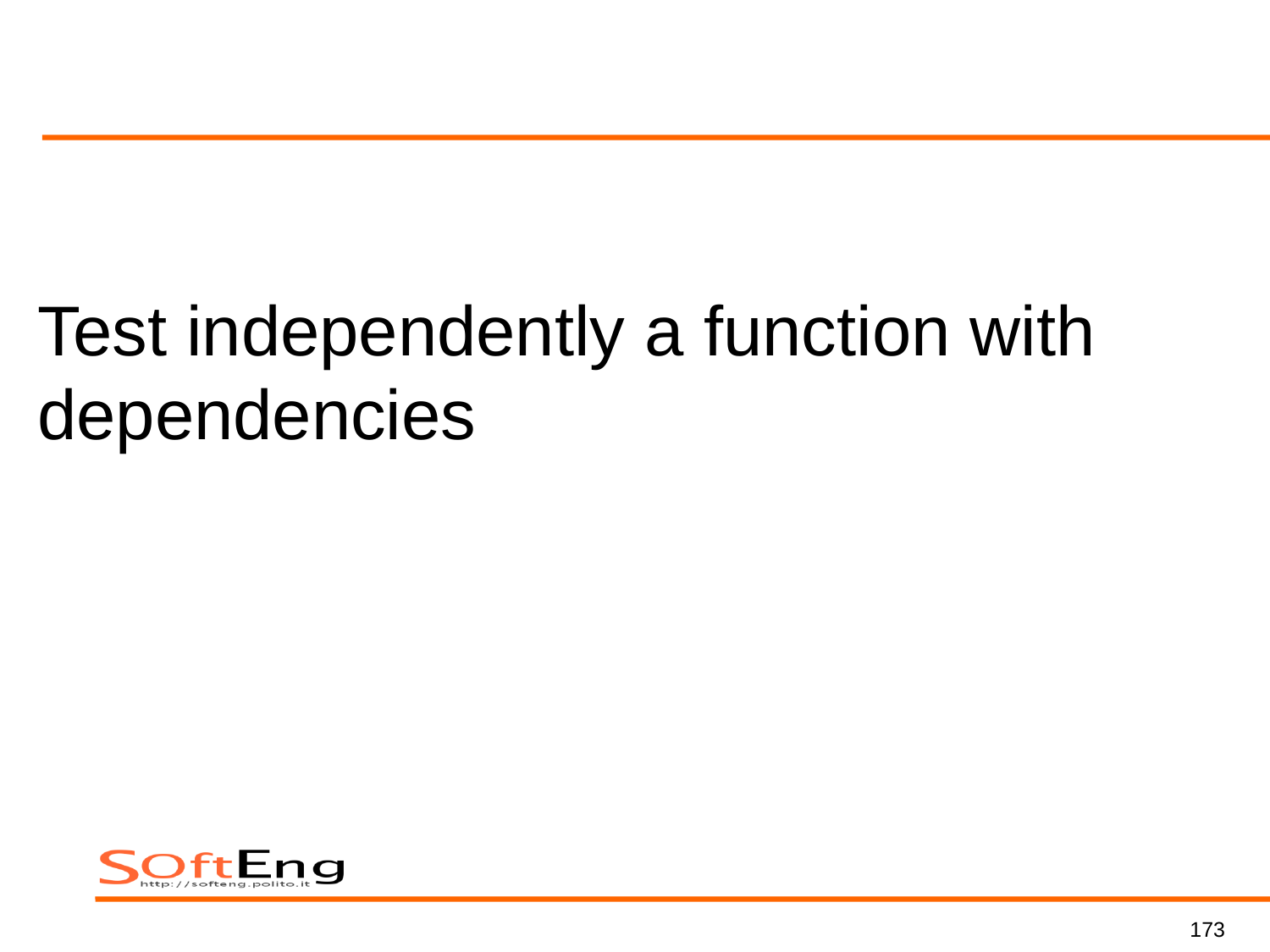

# Test independently a function with dependencies
173